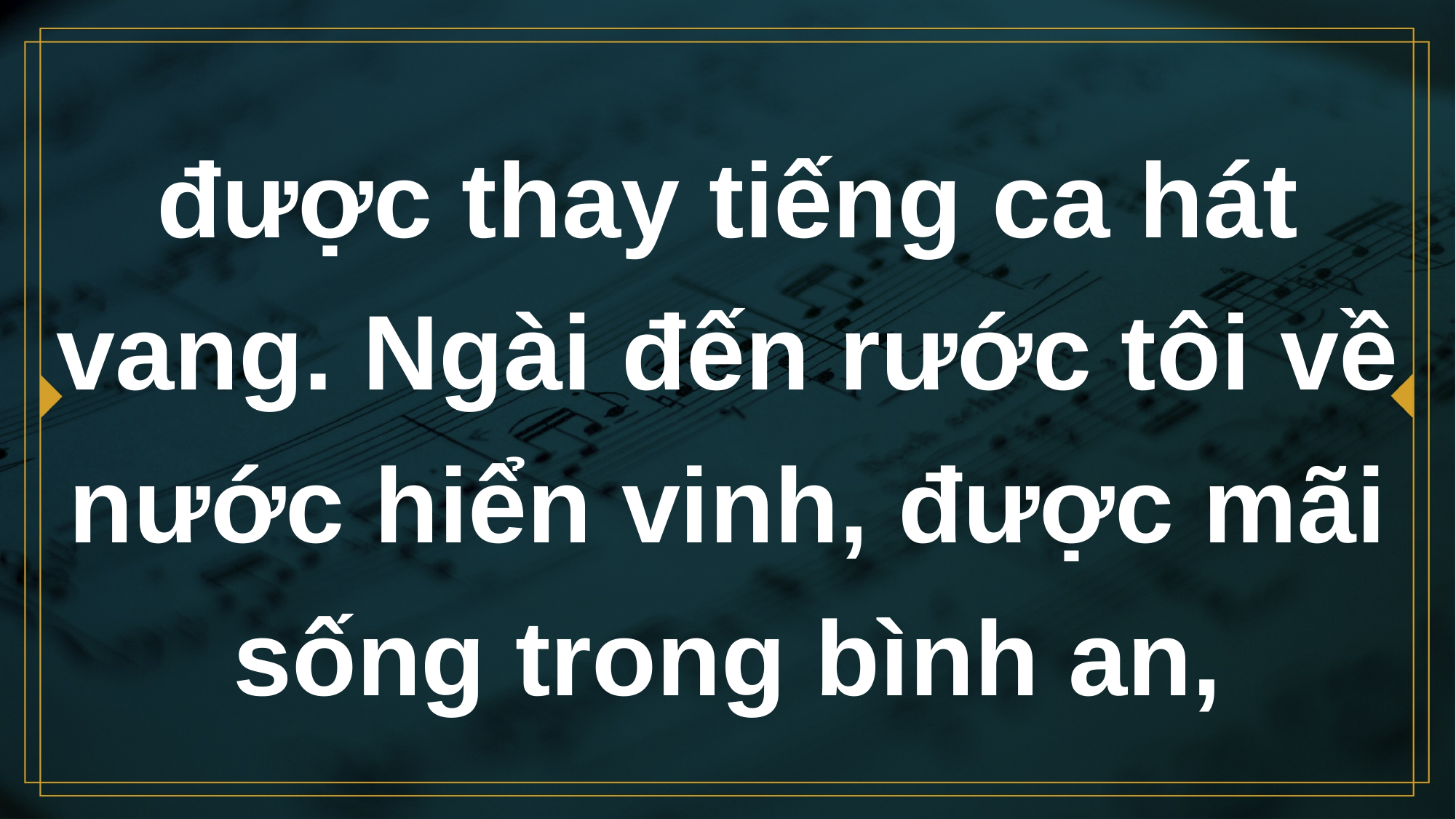

# được thay tiếng ca hát vang. Ngài đến rước tôi về nước hiển vinh, được mãi sống trong bình an,